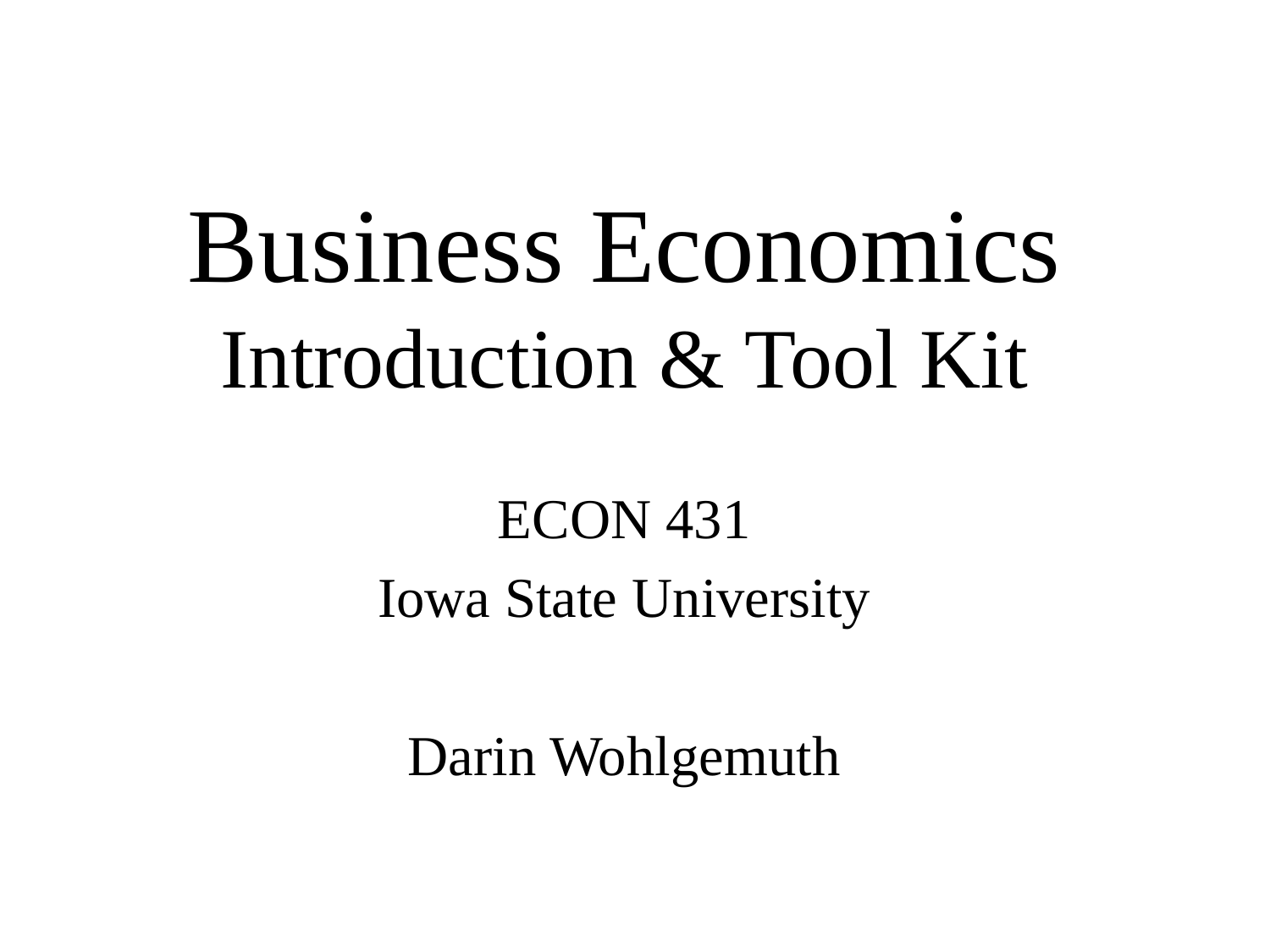

# Business Economics Introduction & Tool Kit
ECON 431
Iowa State University

Darin Wohlgemuth